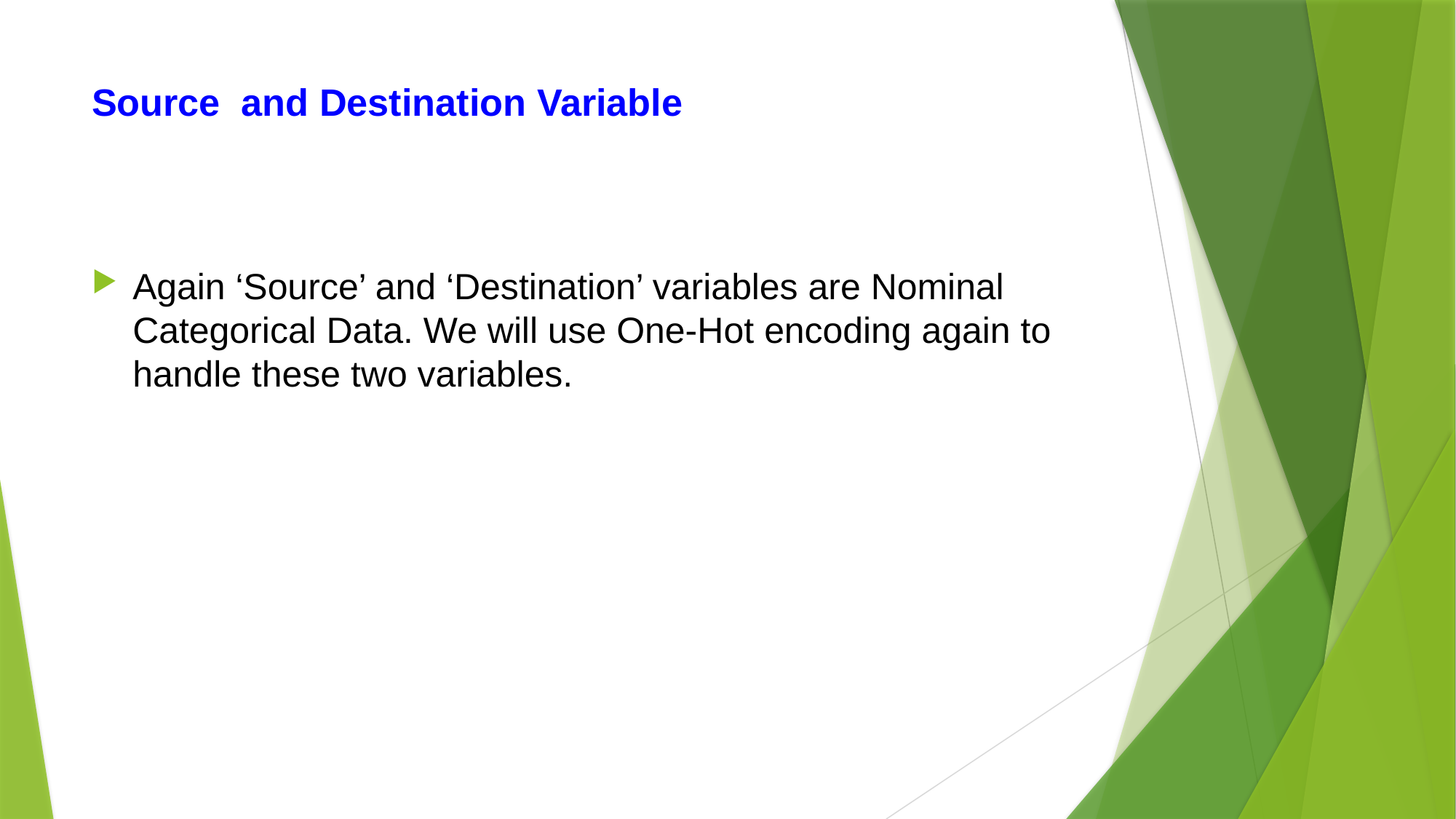

# Source  and Destination Variable
Again ‘Source’ and ‘Destination’ variables are Nominal Categorical Data. We will use One-Hot encoding again to handle these two variables.